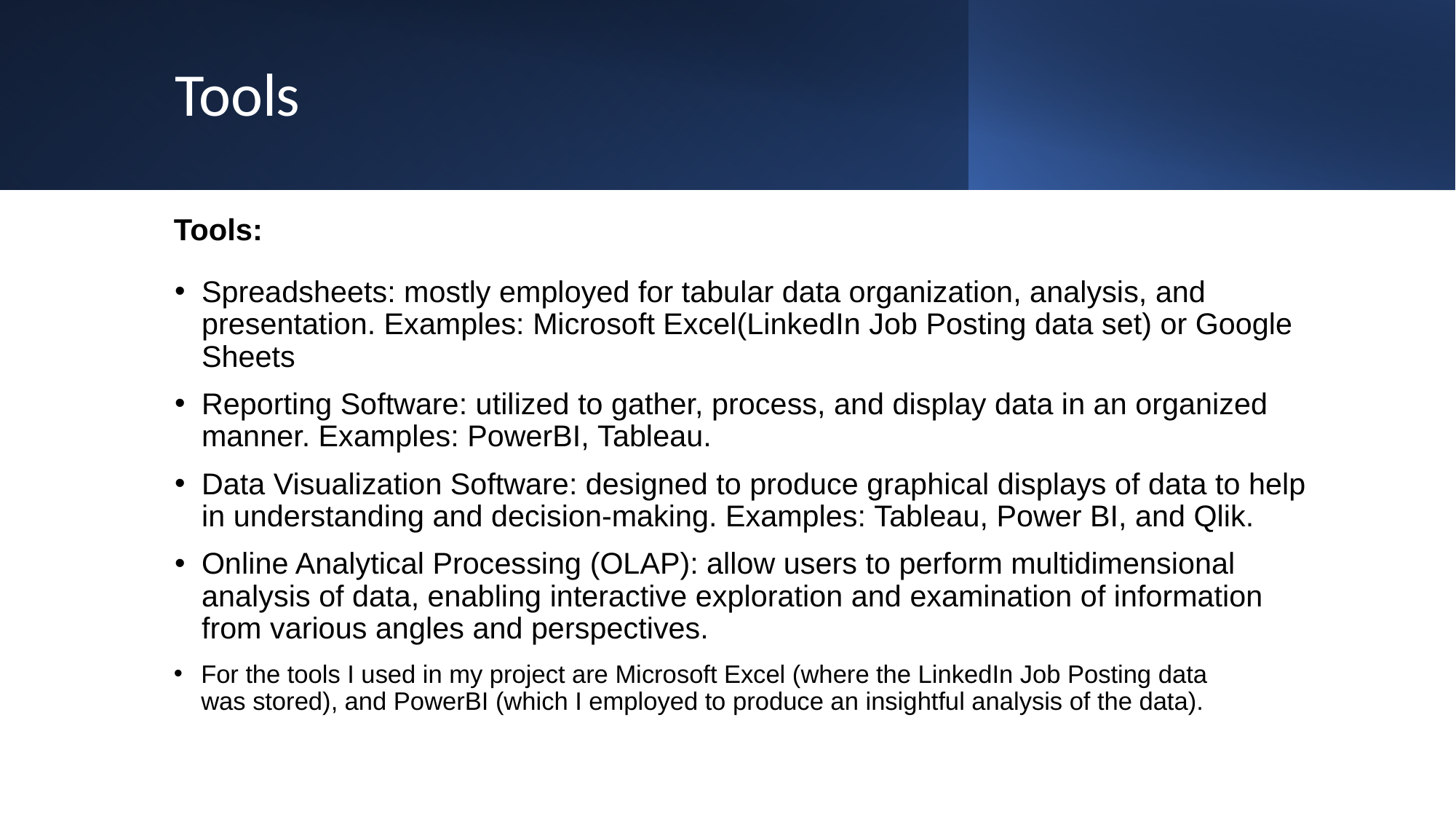

# Tools
Tools:
Spreadsheets: mostly employed for tabular data organization, analysis, and presentation. Examples: Microsoft Excel(LinkedIn Job Posting data set) or Google Sheets
Reporting Software: utilized to gather, process, and display data in an organized manner. Examples: PowerBI, Tableau.
Data Visualization Software: designed to produce graphical displays of data to help in understanding and decision-making. Examples: Tableau, Power BI, and Qlik.
Online Analytical Processing (OLAP): allow users to perform multidimensional analysis of data, enabling interactive exploration and examination of information from various angles and perspectives.
For the tools I used in my project are Microsoft Excel (where the LinkedIn Job Posting data was stored), and PowerBI (which I employed to produce an insightful analysis of the data).